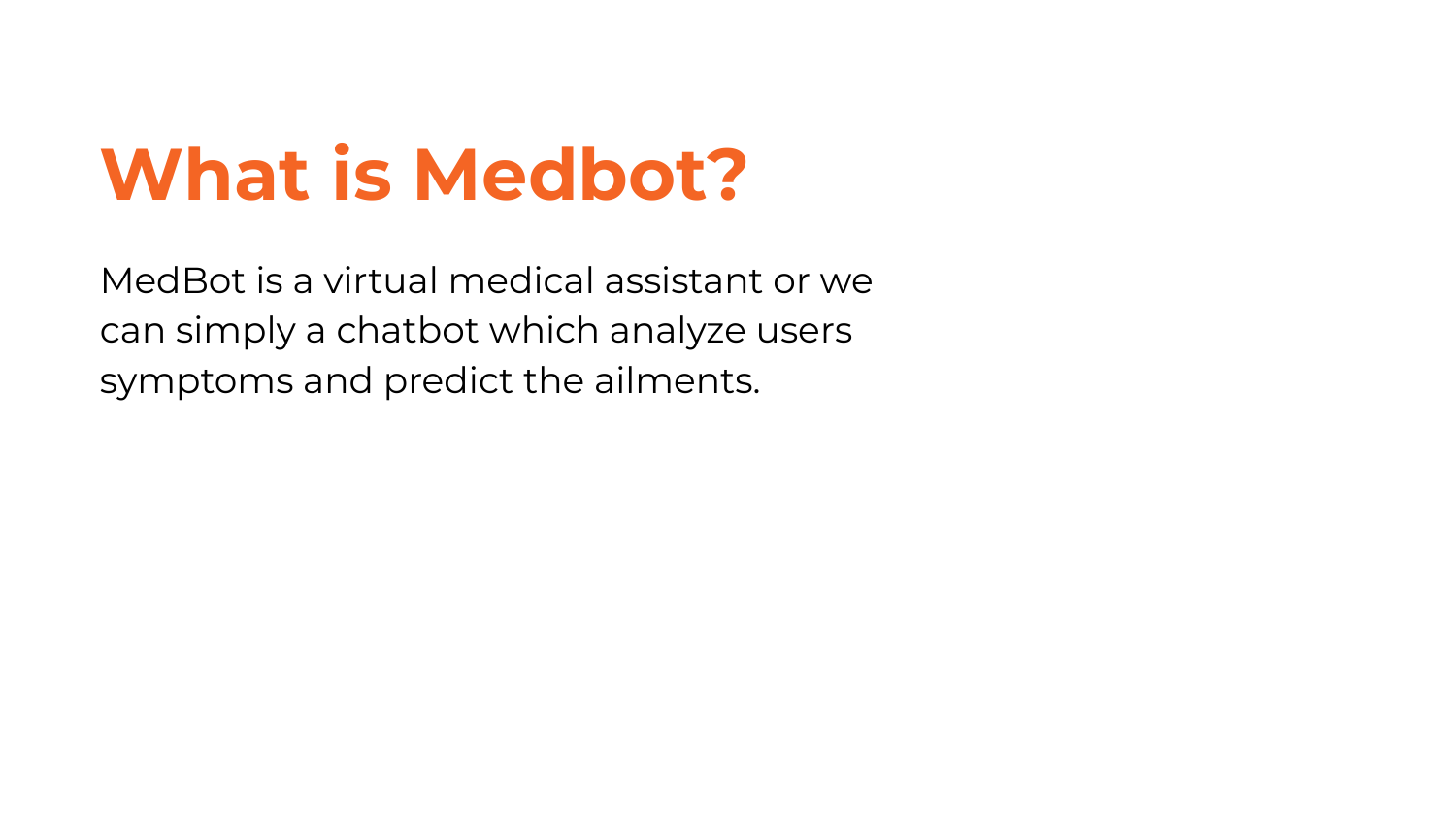

What is Medbot?
MedBot is a virtual medical assistant or we can simply a chatbot which analyze users symptoms and predict the ailments.